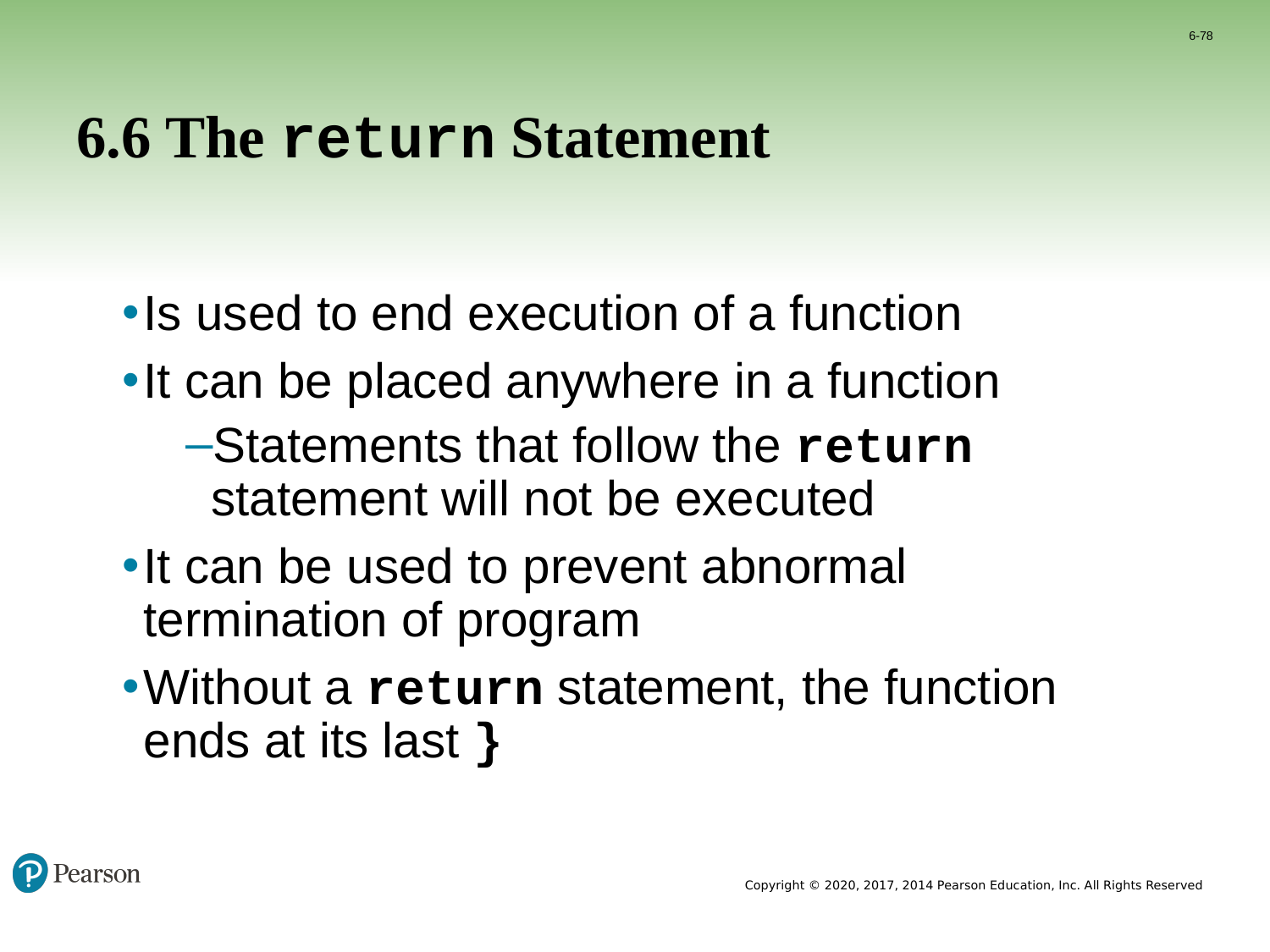

6-78
# 6.6 The return Statement
Is used to end execution of a function
It can be placed anywhere in a function
Statements that follow the return statement will not be executed
It can be used to prevent abnormal termination of program
Without a return statement, the function ends at its last }